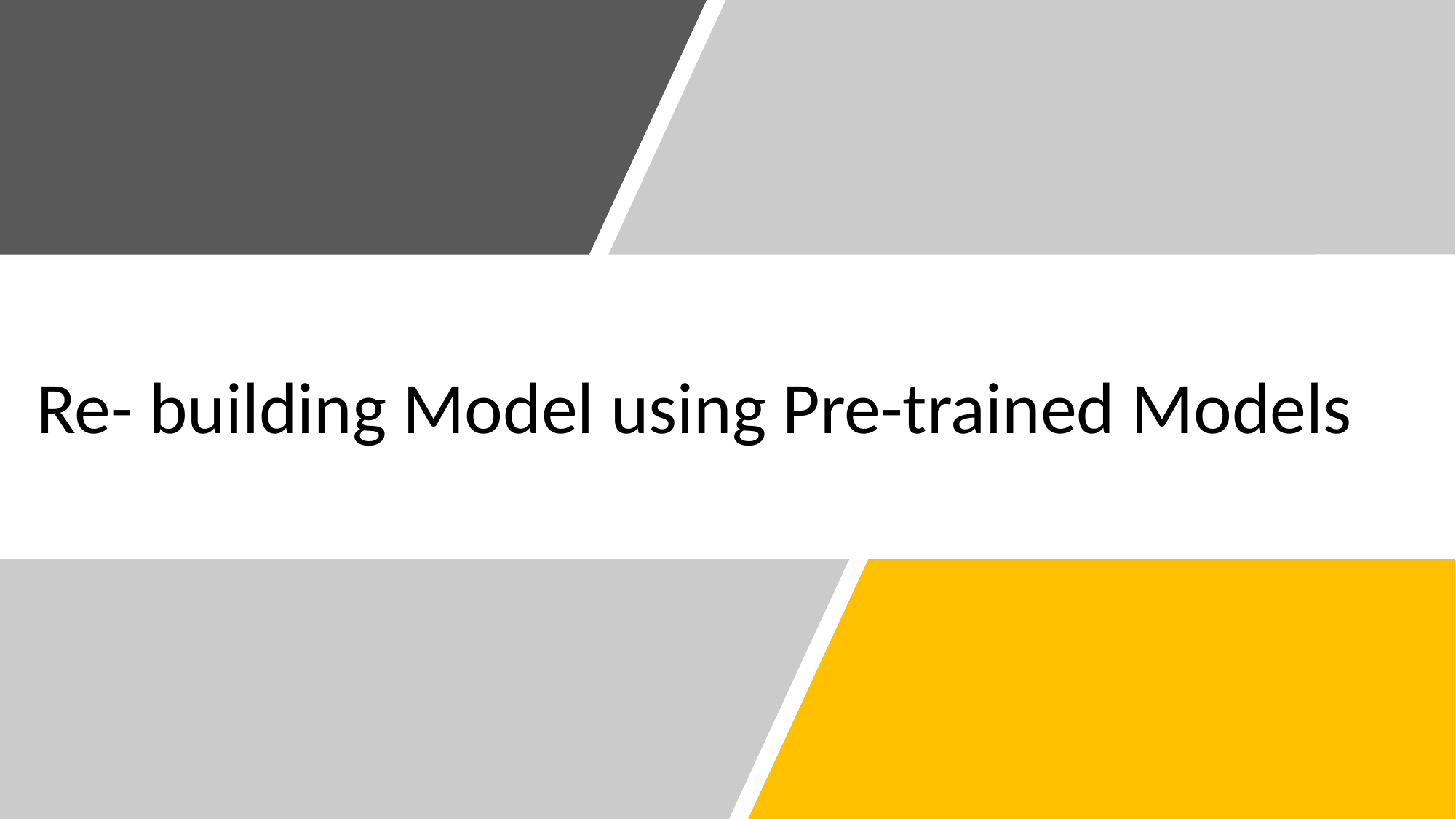

# Re- building Model using Pre-trained Models